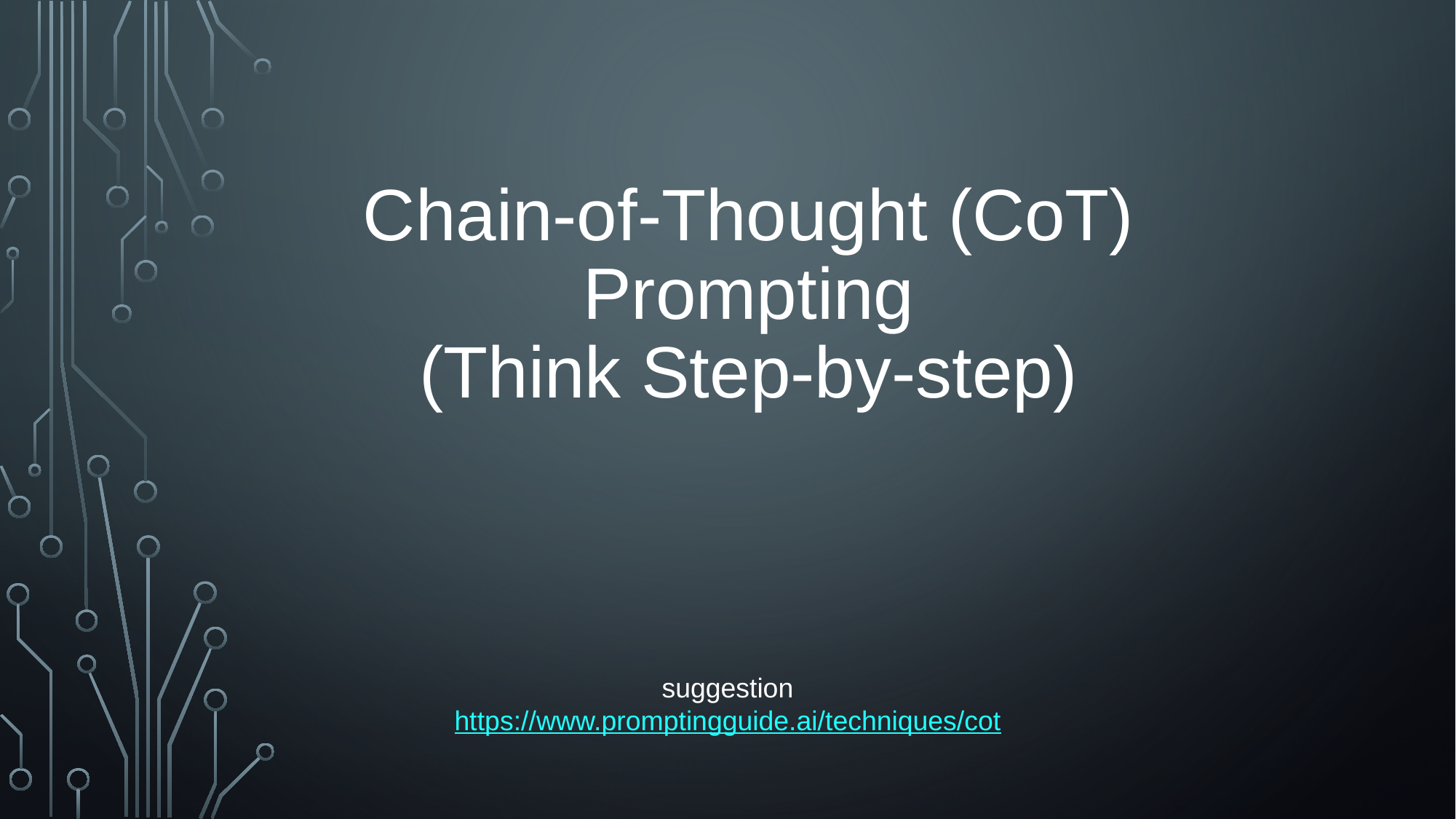

# Chain-of-Thought (CoT) Prompting (Think Step-by-step)
suggestion
https://www.promptingguide.ai/techniques/cot